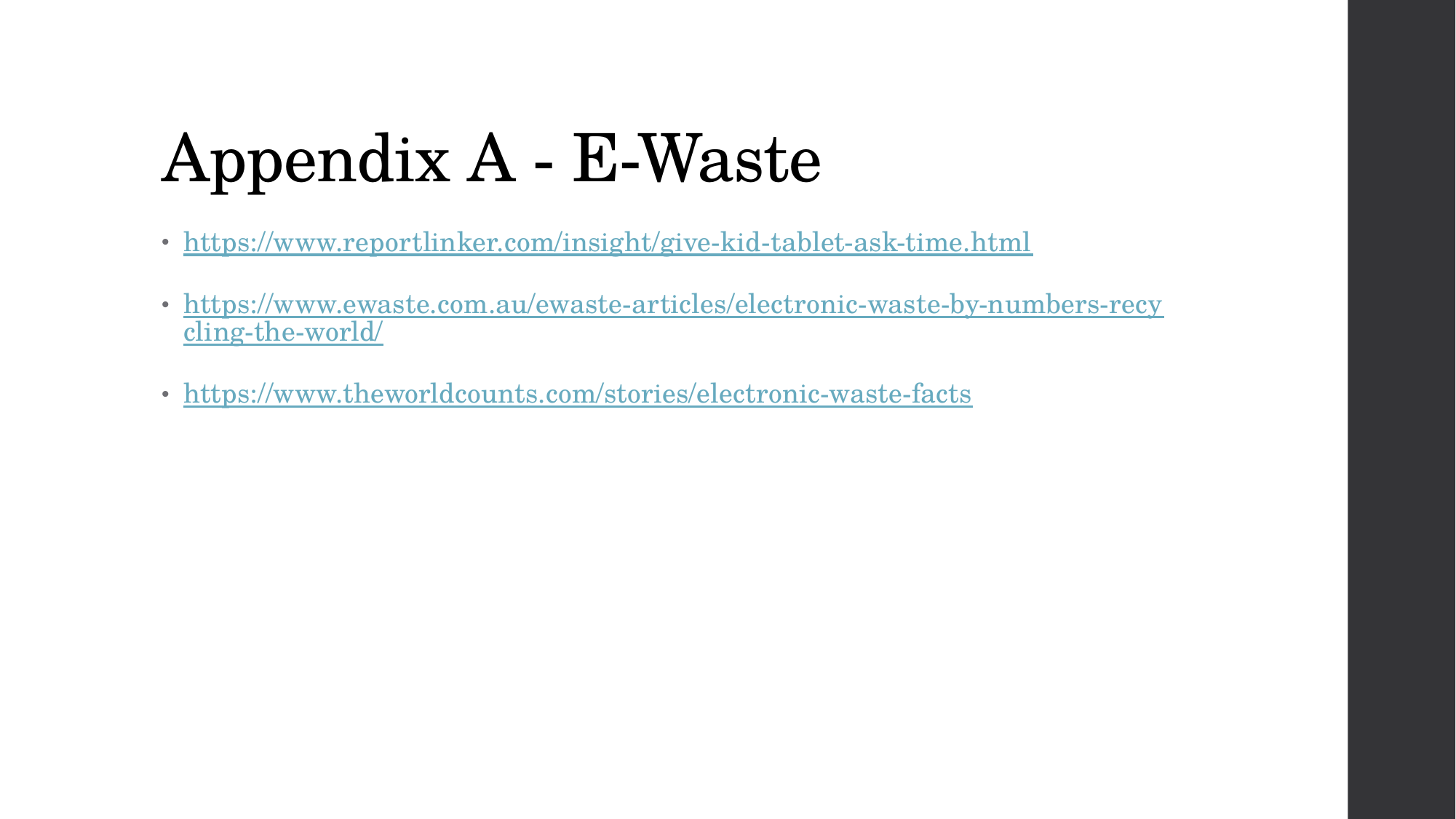

# Appendix A - E-Waste
https://www.reportlinker.com/insight/give-kid-tablet-ask-time.html
https://www.ewaste.com.au/ewaste-articles/electronic-waste-by-numbers-recycling-the-world/
https://www.theworldcounts.com/stories/electronic-waste-facts